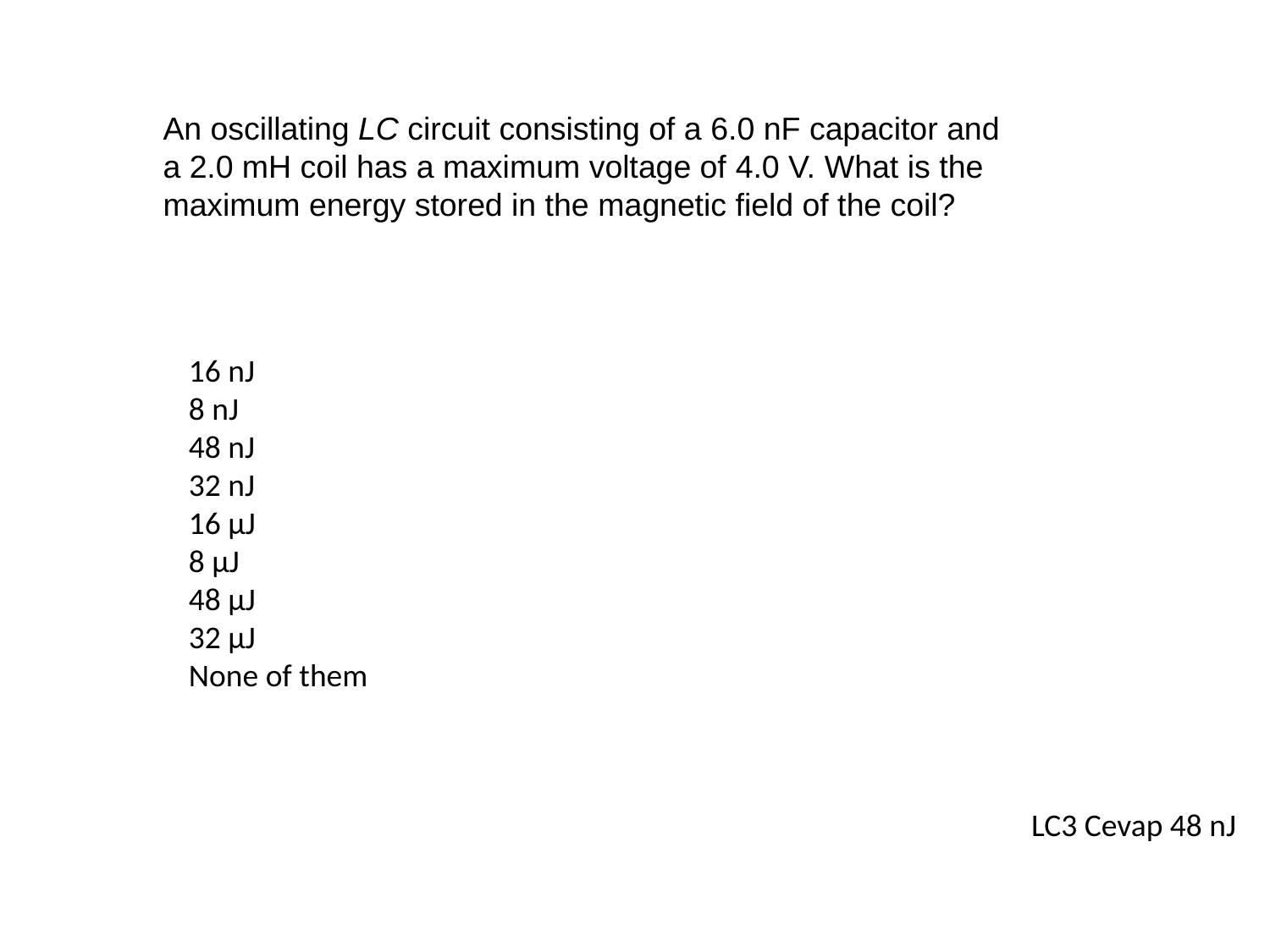

An oscillating LC circuit consisting of a 6.0 nF capacitor and a 2.0 mH coil has a maximum voltage of 4.0 V. What is the maximum energy stored in the magnetic field of the coil?
16 nJ
8 nJ
48 nJ
32 nJ
16 µJ
8 µJ
48 µJ
32 µJ
None of them
LC3 Cevap 48 nJ